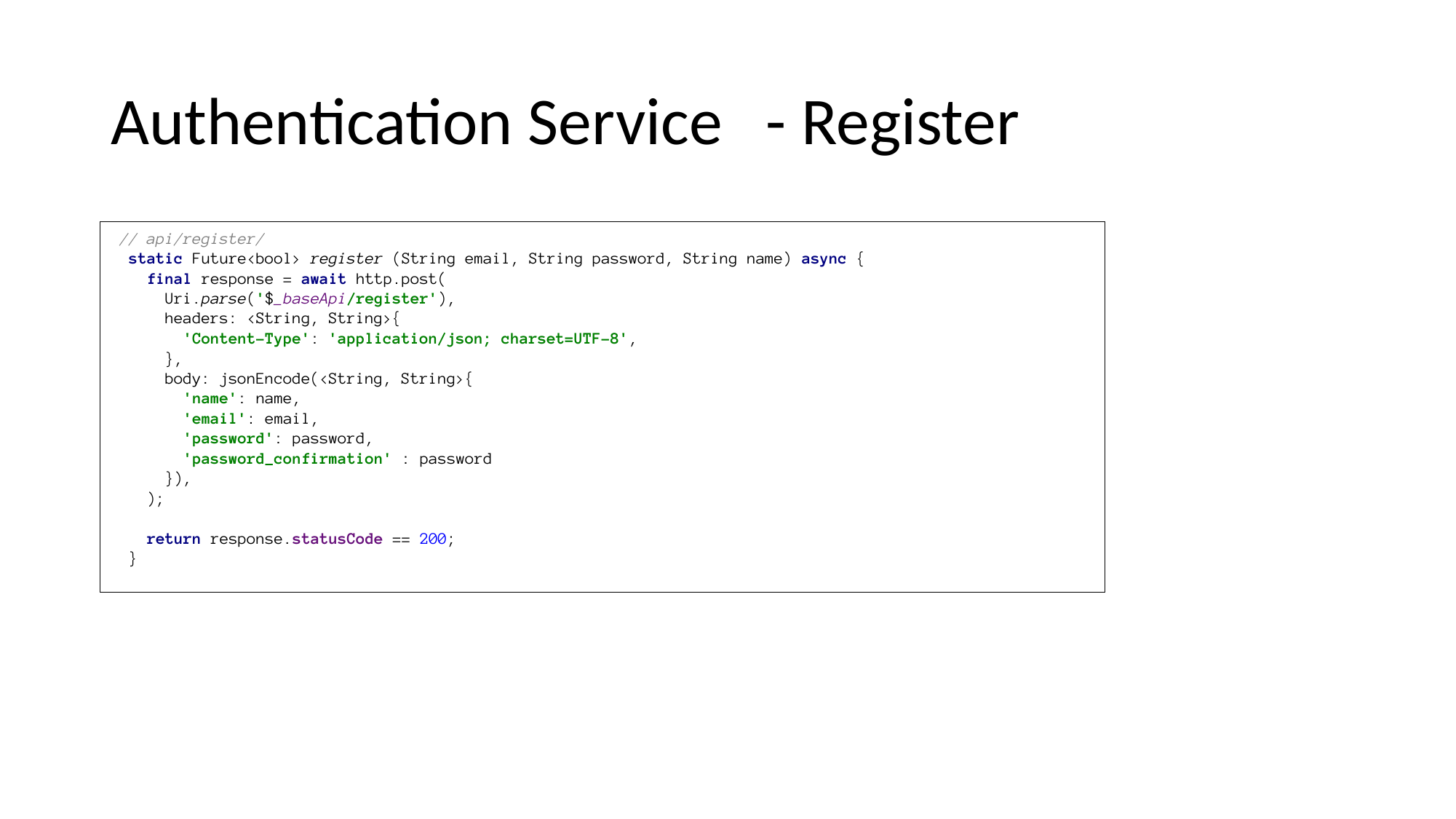

# Authentication Service	- Register
 // api/register/
  static Future<bool> register (String email, String password, String name) async {
    final response = await http.post(
      Uri.parse('$_baseApi/register'),
      headers: <String, String>{
        'Content-Type': 'application/json; charset=UTF-8',
      },
      body: jsonEncode(<String, String>{
        'name': name,
        'email': email,
        'password': password,
        'password_confirmation' : password
      }),
    );
    return response.statusCode == 200;
  }